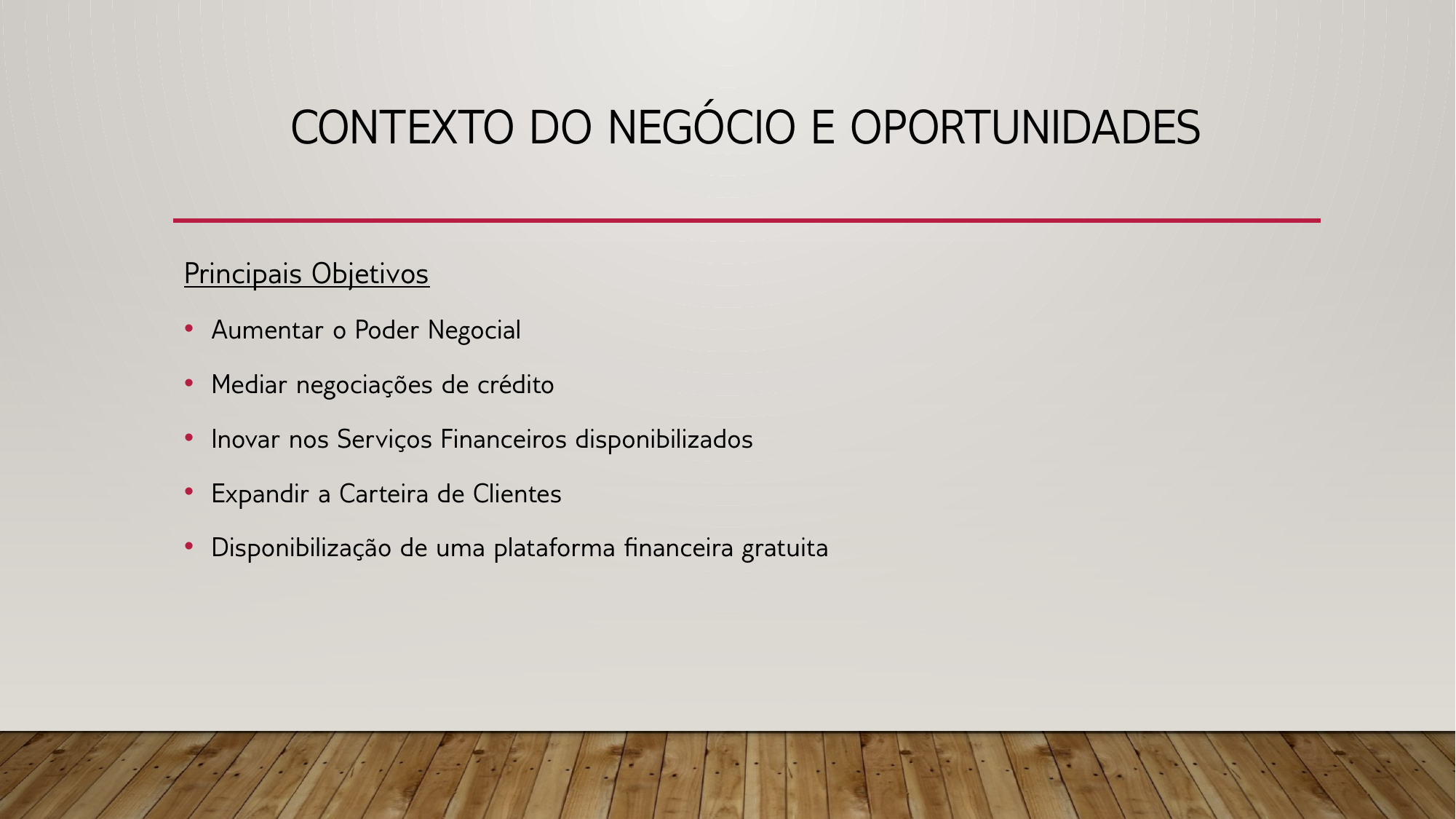

# Contexto do negócio e oportunidades
Principais Objetivos
Aumentar o Poder Negocial
Mediar negociações de crédito
Inovar nos Serviços Financeiros disponibilizados
Expandir a Carteira de Clientes
Disponibilização de uma plataforma financeira gratuita